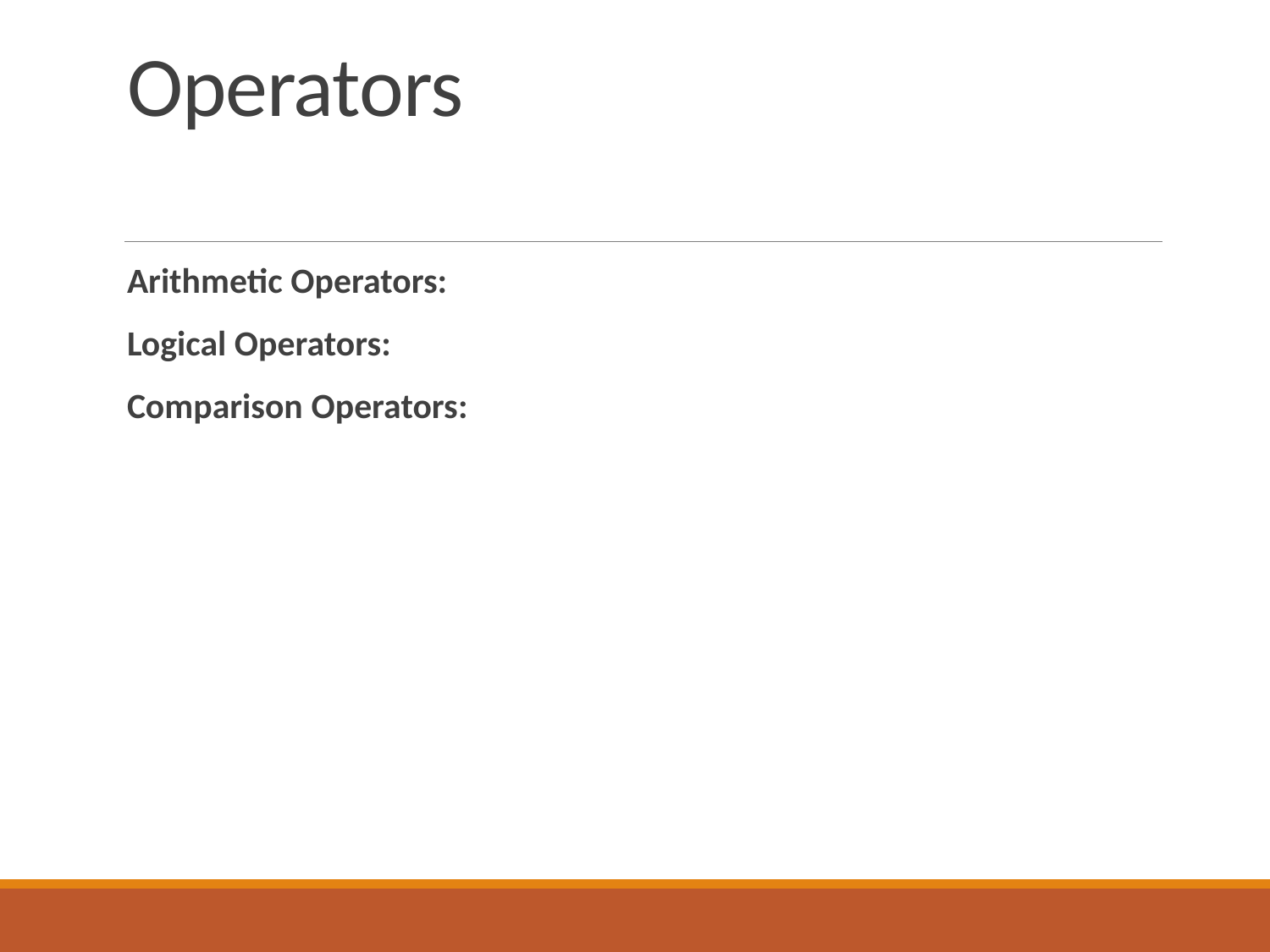

# Operators
Arithmetic Operators:
Logical Operators:
Comparison Operators: